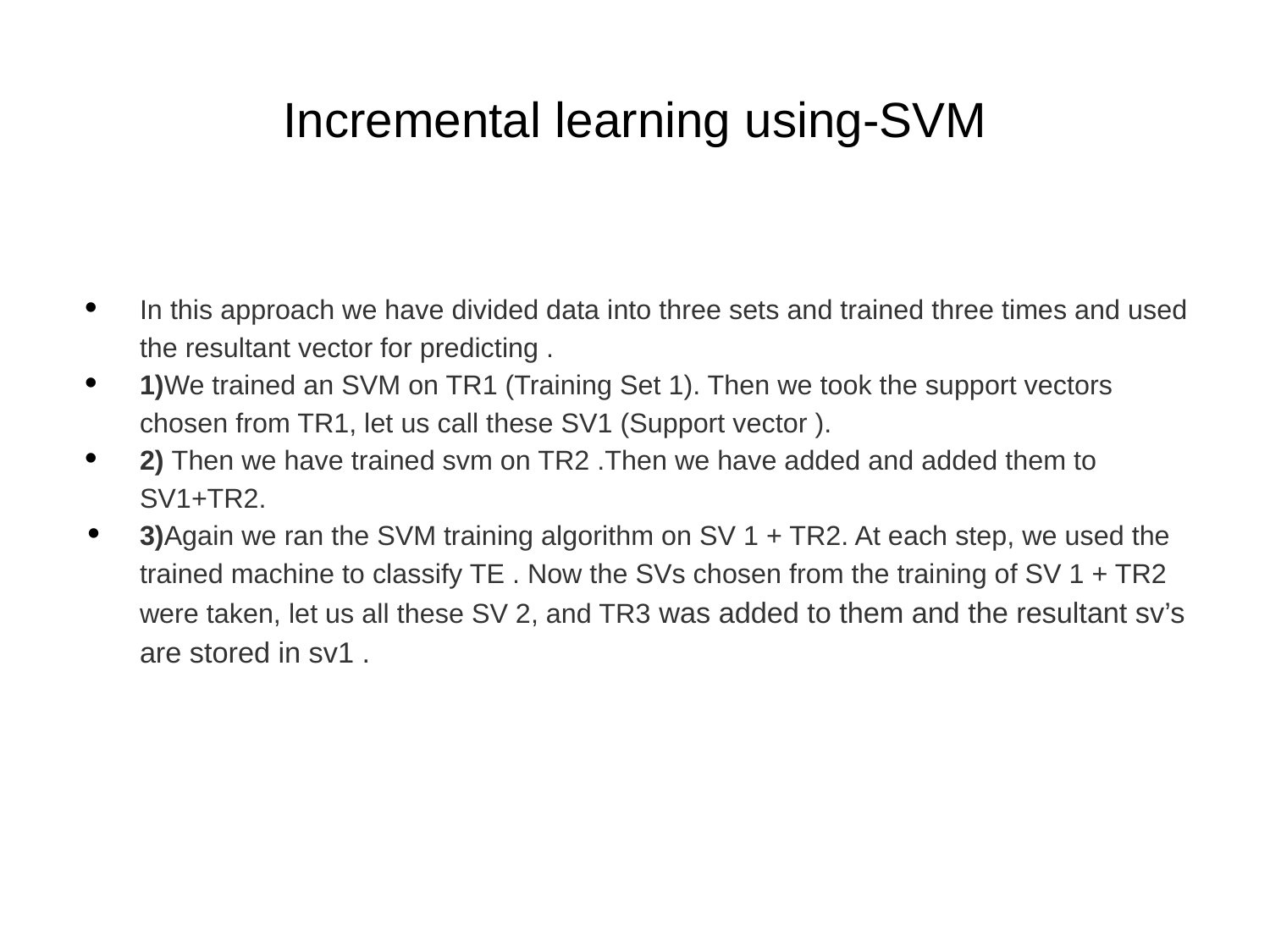

# Incremental learning using-SVM

In this approach we have divided data into three sets and trained three times and used the resultant vector for predicting .
1)We trained an SVM on TR1 (Training Set 1). Then we took the support vectors chosen from TR1, let us call these SV1 (Support vector ).
2) Then we have trained svm on TR2 .Then we have added and added them to SV1+TR2.
3)Again we ran the SVM training algorithm on SV 1 + TR2. At each step, we used the trained machine to classify TE . Now the SVs chosen from the training of SV 1 + TR2 were taken, let us all these SV 2, and TR3 was added to them and the resultant sv’s are stored in sv1 .